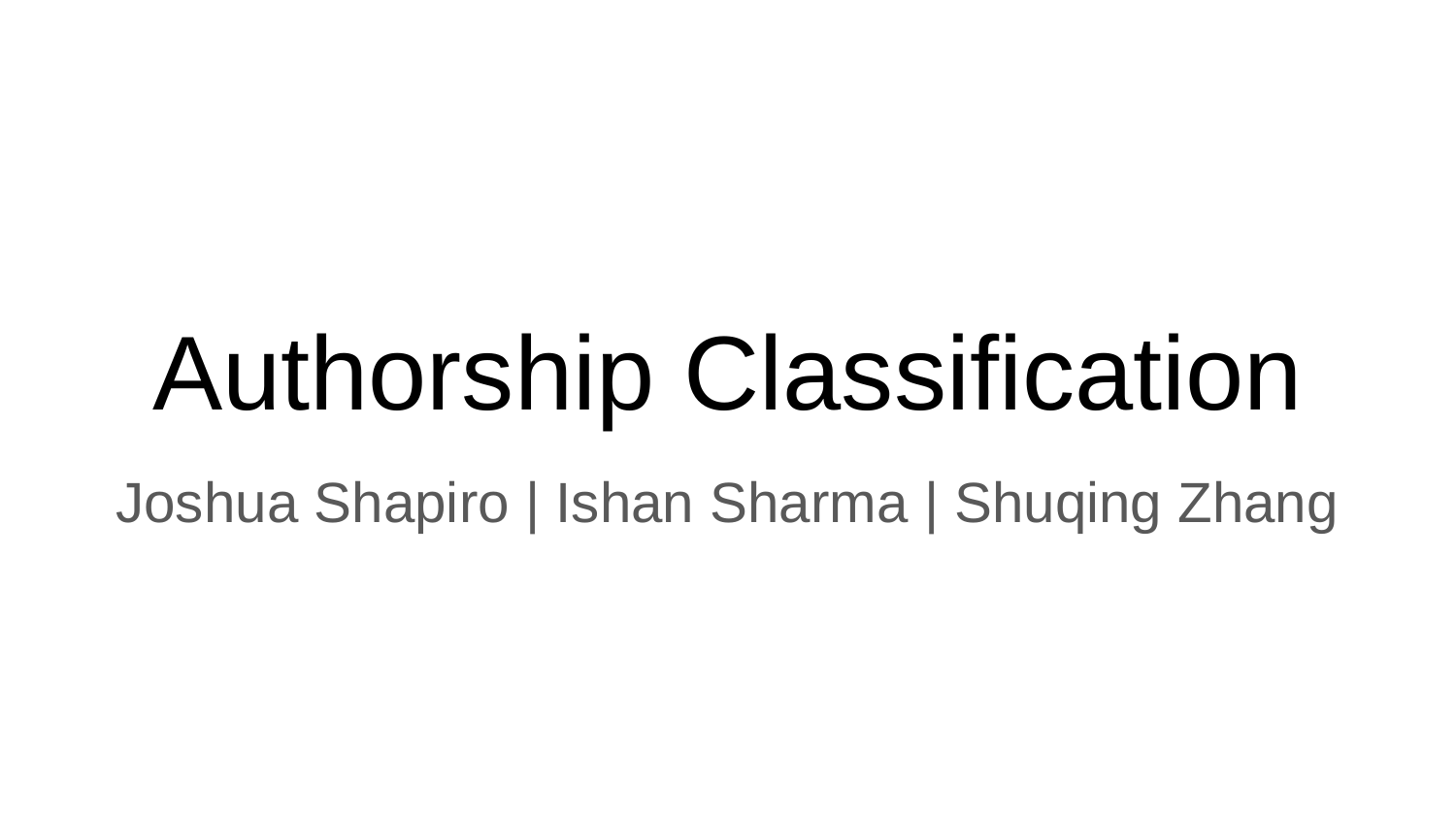

# Authorship Classification
Joshua Shapiro | Ishan Sharma | Shuqing Zhang